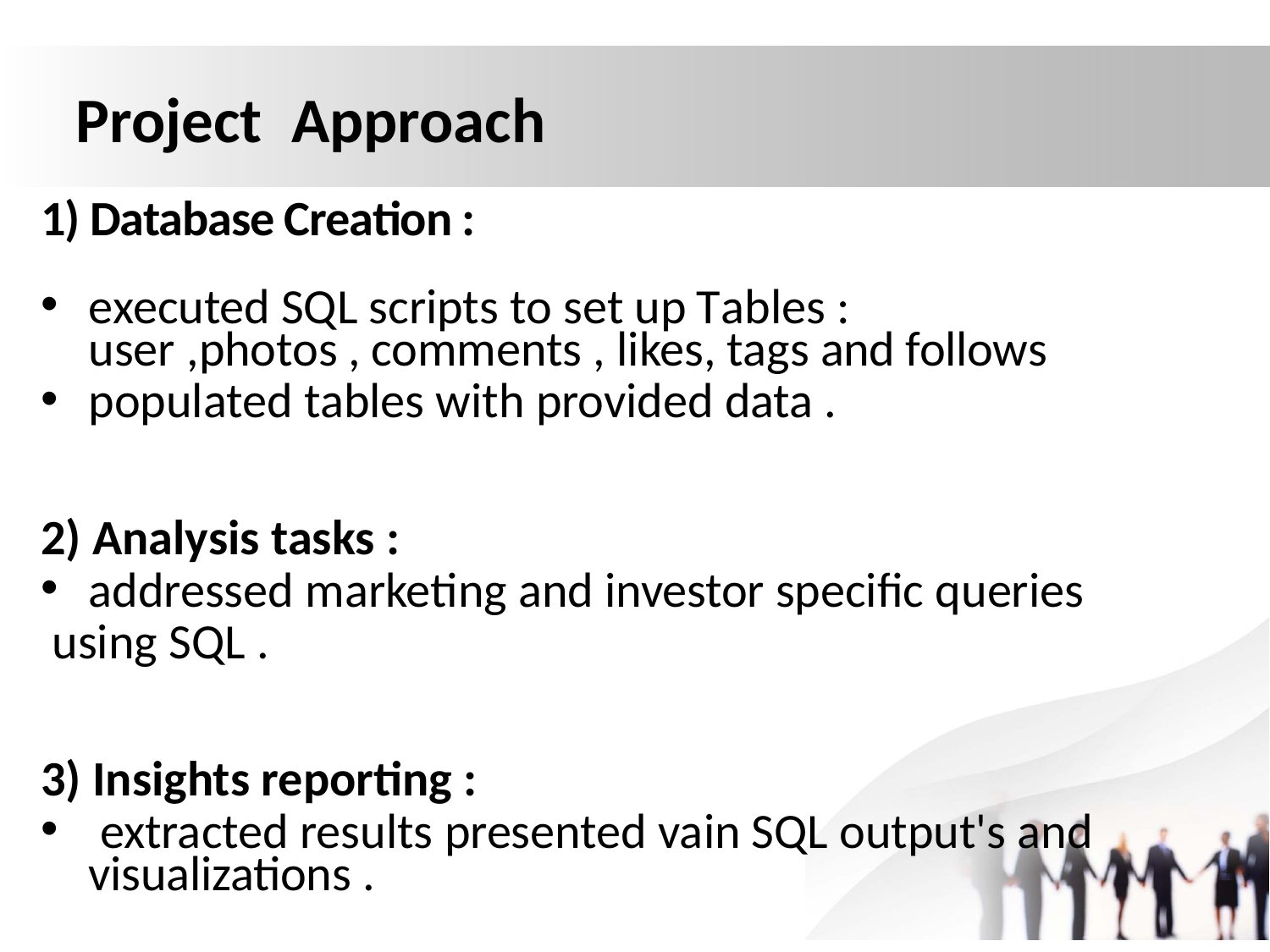

# Project  Approach
1) Database Creation :

executed SQL scripts to set up Tables : user ,photos , comments , likes, tags and follows
populated tables with provided data .

2) Analysis tasks :
addressed marketing and investor specific queries
 using SQL .

3) Insights reporting :
 extracted results presented vain SQL output's and visualizations .